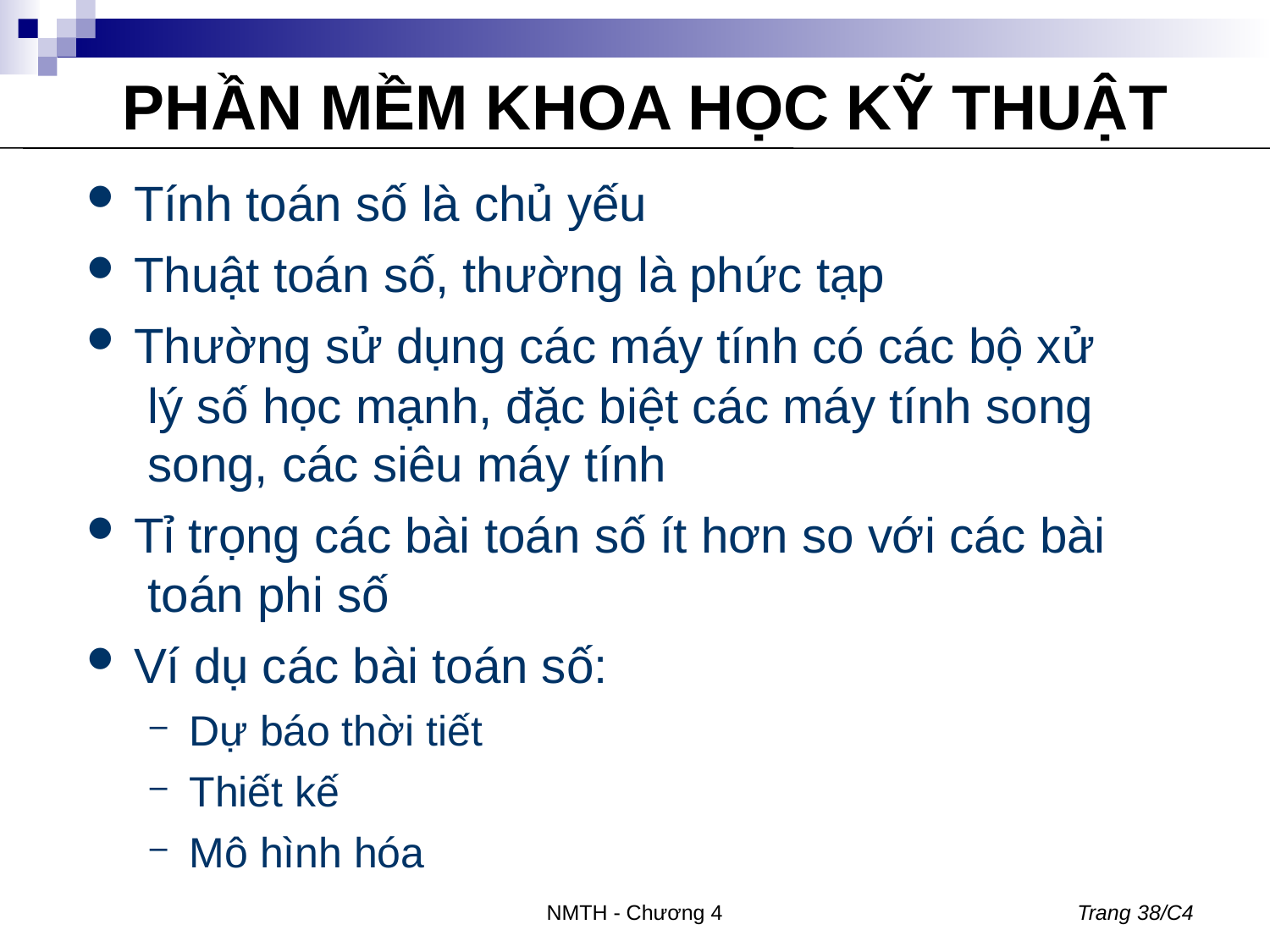

# PHẦN MỀM KHOA HỌC KỸ THUẬT
Tính toán số là chủ yếu
Thuật toán số, thường là phức tạp
Thường sử dụng các máy tính có các bộ xử  lý số học mạnh, đặc biệt các máy tính song  song, các siêu máy tính
Tỉ trọng các bài toán số ít hơn so với các bài  toán phi số
Ví dụ các bài toán số:
Dự báo thời tiết
Thiết kế
Mô hình hóa
NMTH - Chương 4
Trang 38/C4